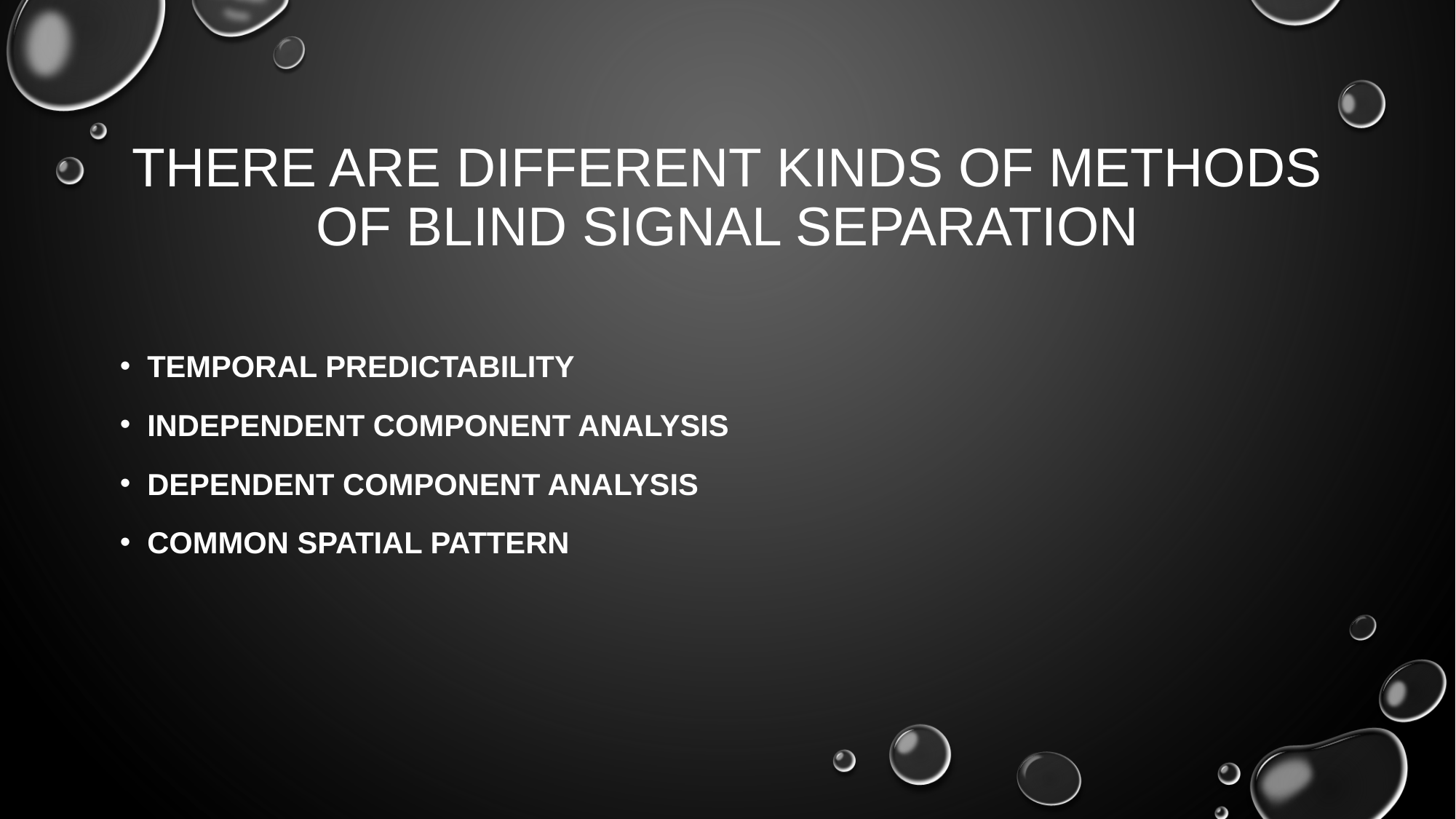

# There are different kinds of methods of blind signal separation

Temporal Predictability
Independent Component Analysis
Dependent component analysis
Common spatial pattern